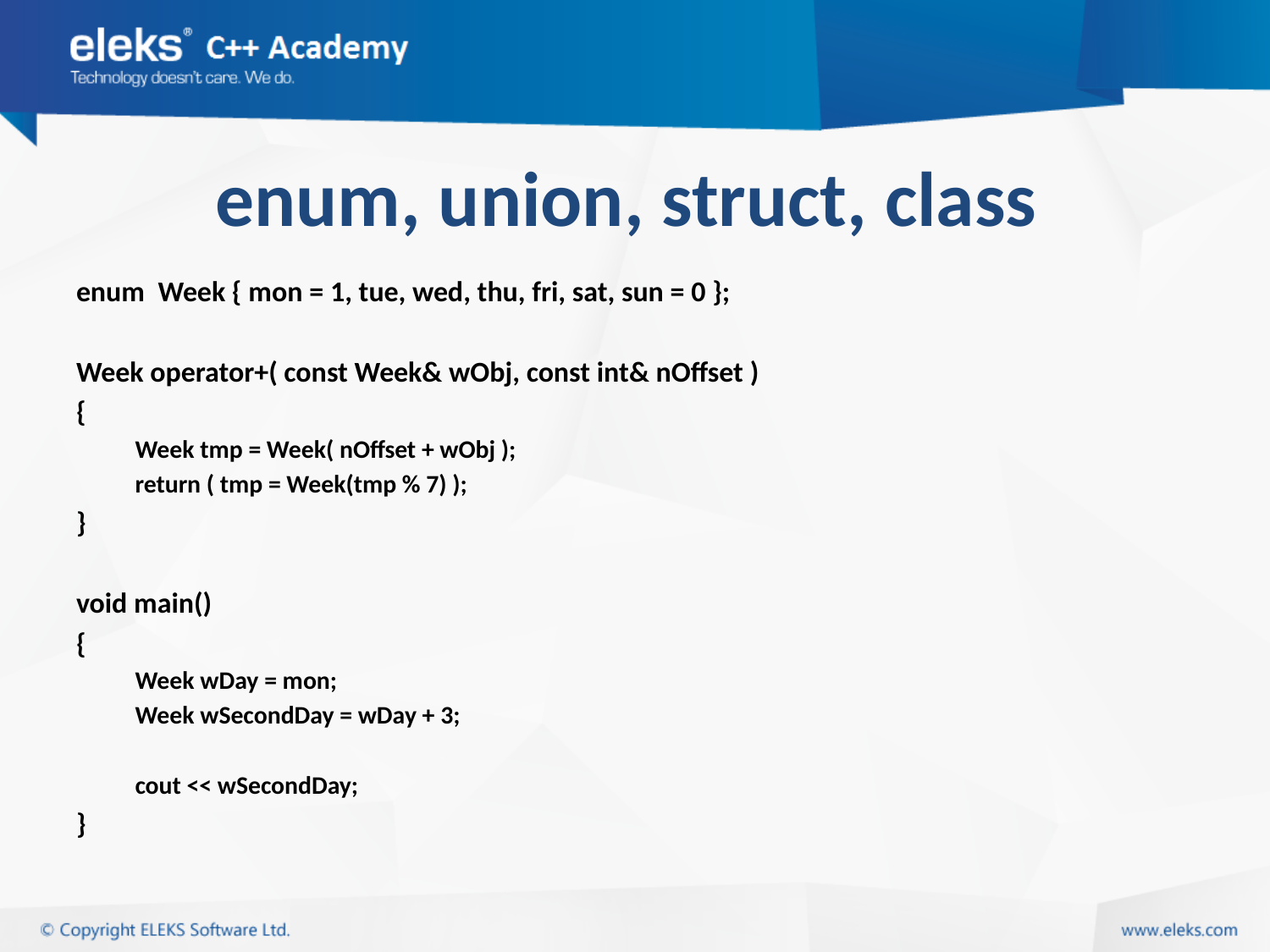

# enum, union, struct, class
enum  Week { mon = 1, tue, wed, thu, fri, sat, sun = 0 };

Week operator+( const Week& wObj, const int& nOffset )
{
Week tmp = Week( nOffset + wObj );
return ( tmp = Week(tmp % 7) );
}

void main()
{
Week wDay = mon;
Week wSecondDay = wDay + 3;

cout << wSecondDay;
}